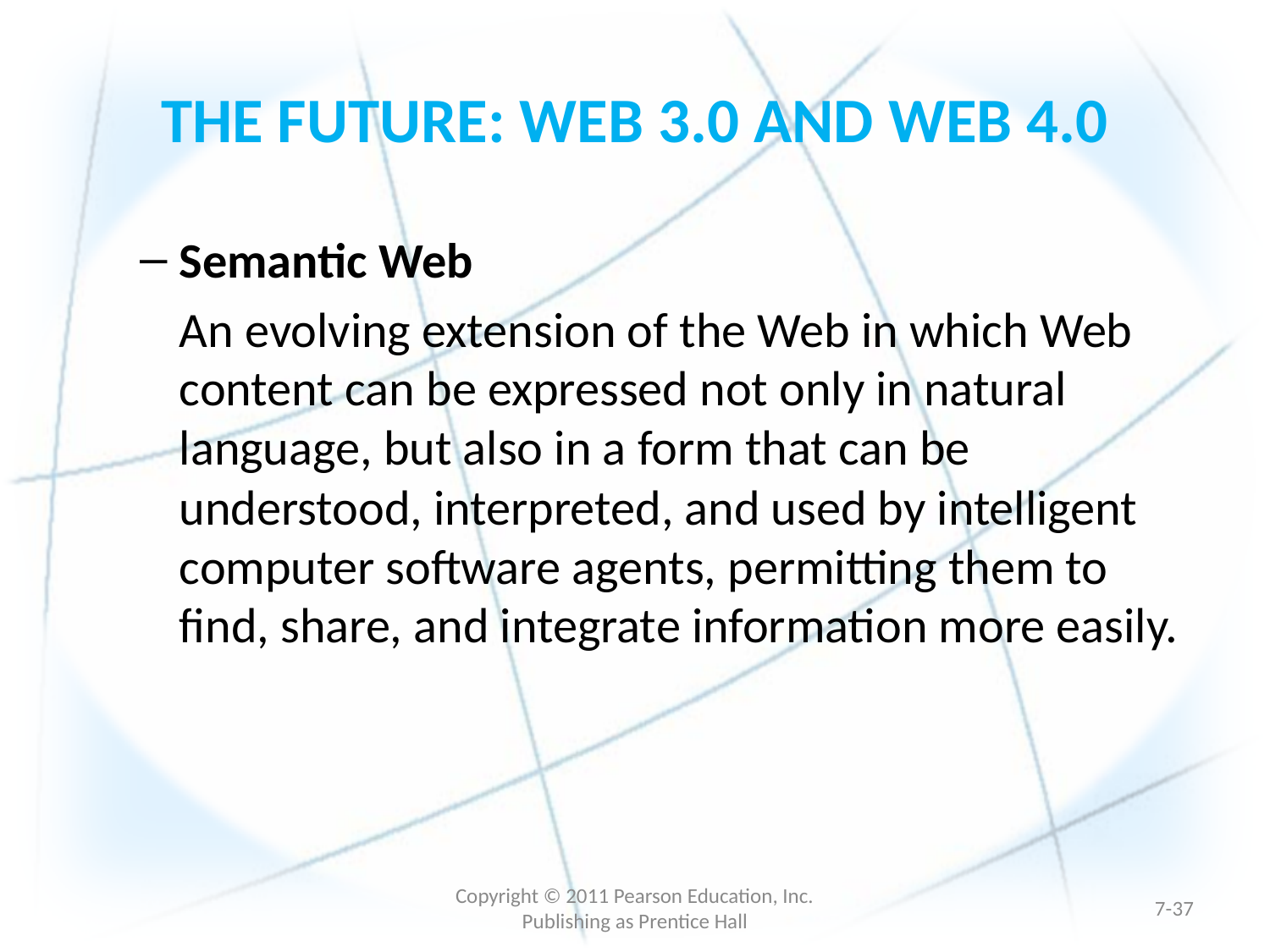

# THE FUTURE: WEB 3.0 AND WEB 4.0
Semantic Web
	An evolving extension of the Web in which Web content can be expressed not only in natural language, but also in a form that can be understood, interpreted, and used by intelligent computer software agents, permitting them to find, share, and integrate information more easily.
Copyright © 2011 Pearson Education, Inc. Publishing as Prentice Hall
7-37